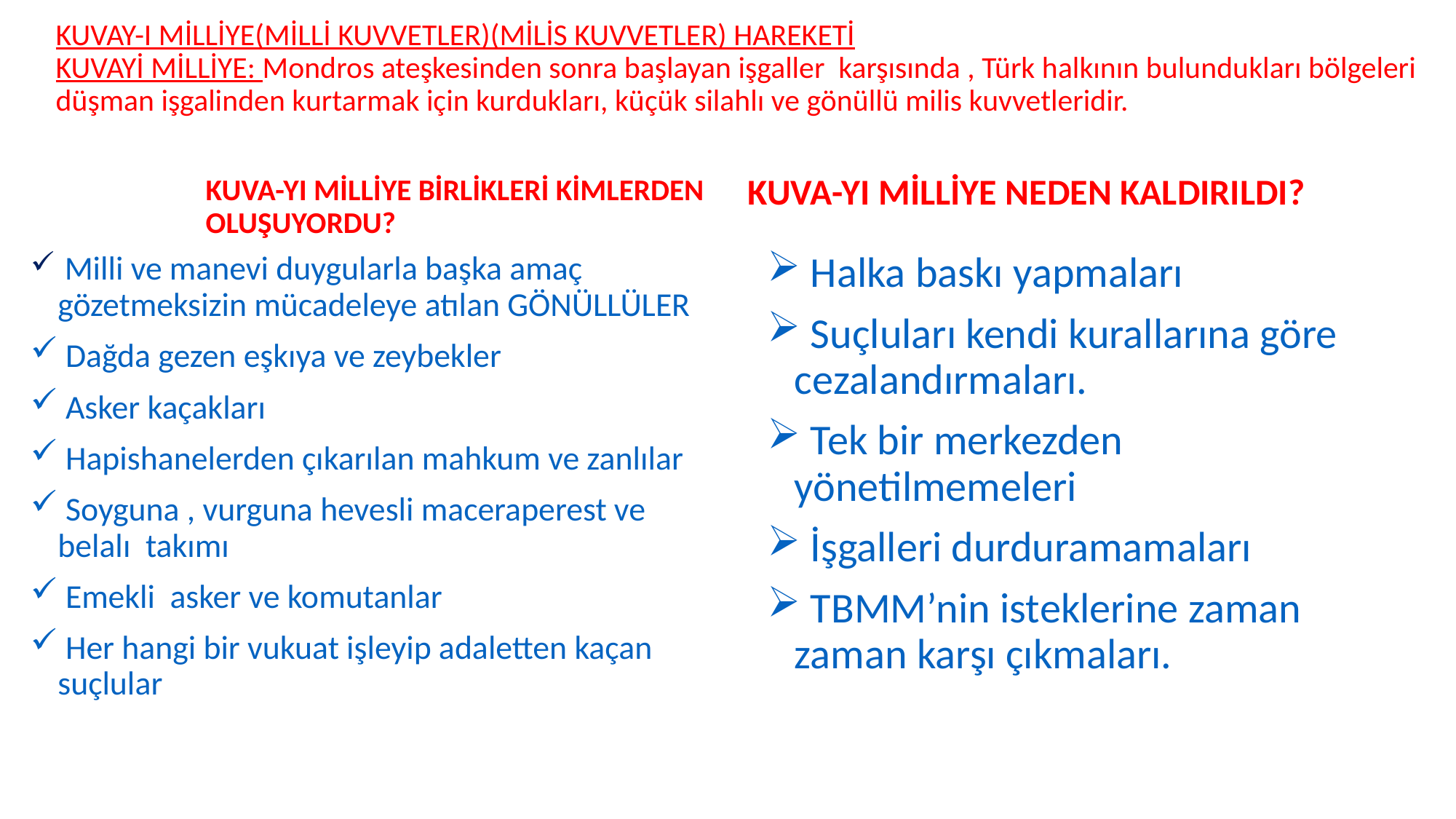

KUVAY-I MİLLİYE(MİLLİ KUVVETLER)(MİLİS KUVVETLER) HAREKETİ
KUVAYİ MİLLİYE: Mondros ateşkesinden sonra başlayan işgaller  karşısında , Türk halkının bulundukları bölgeleri düşman işgalinden kurtarmak için kurdukları, küçük silahlı ve gönüllü milis kuvvetleridir.
KUVA-YI MİLLİYE NEDEN KALDIRILDI?
KUVA-YI MİLLİYE BİRLİKLERİ KİMLERDEN OLUŞUYORDU?
 Halka baskı yapmaları
 Suçluları kendi kurallarına göre cezalandırmaları.
 Tek bir merkezden yönetilmemeleri
 İşgalleri durduramamaları
 TBMM’nin isteklerine zaman zaman karşı çıkmaları.
 Milli ve manevi duygularla başka amaç gözetmeksizin mücadeleye atılan GÖNÜLLÜLER
 Dağda gezen eşkıya ve zeybekler
 Asker kaçakları
 Hapishanelerden çıkarılan mahkum ve zanlılar
 Soyguna , vurguna hevesli maceraperest ve belalı  takımı
 Emekli  asker ve komutanlar
 Her hangi bir vukuat işleyip adaletten kaçan suçlular